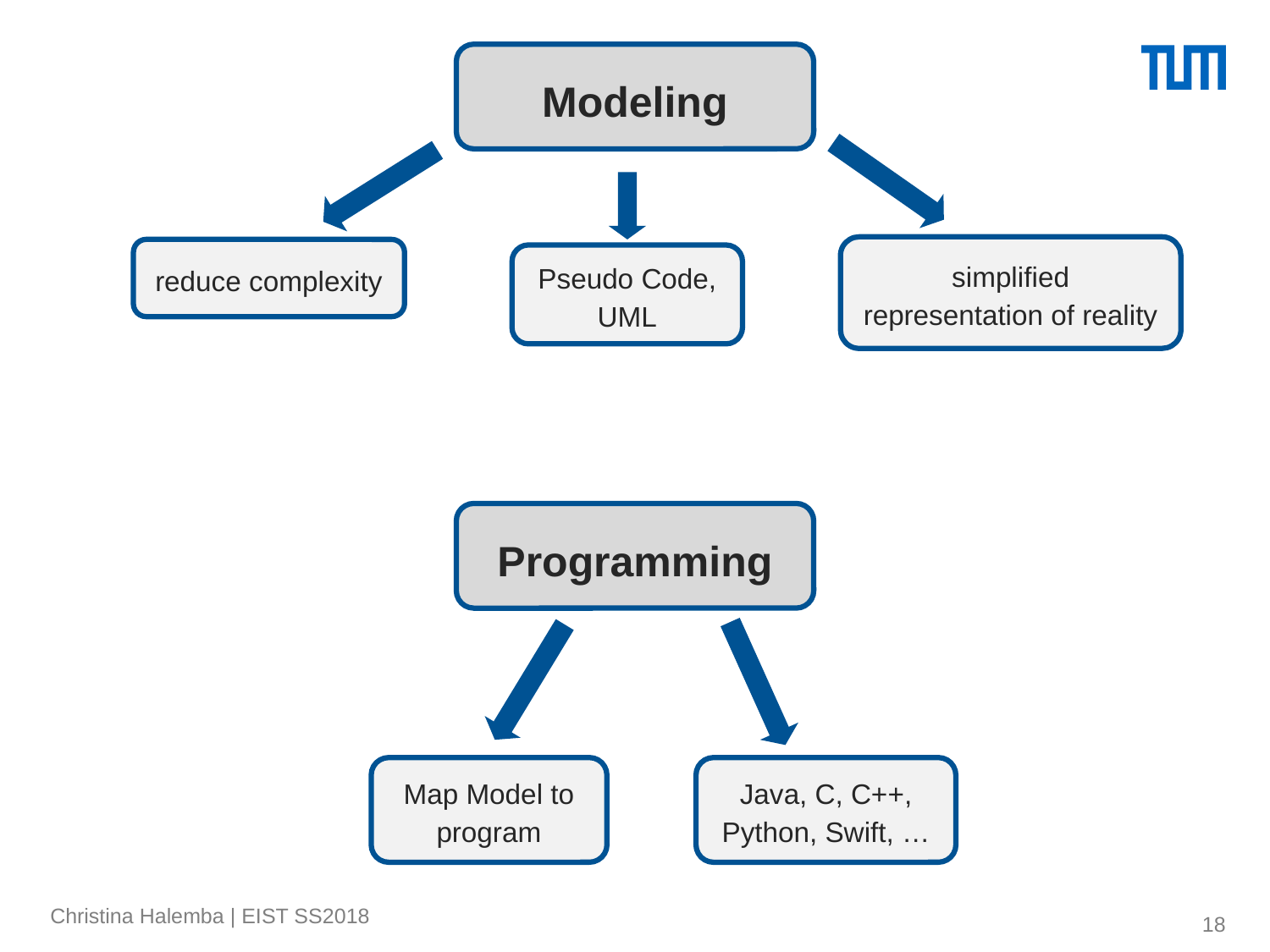

Modeling

simplified representation of reality
reduce complexity
Pseudo Code, UML
Programming

Map Model to program
Java, C, C++, Python, Swift, …
18